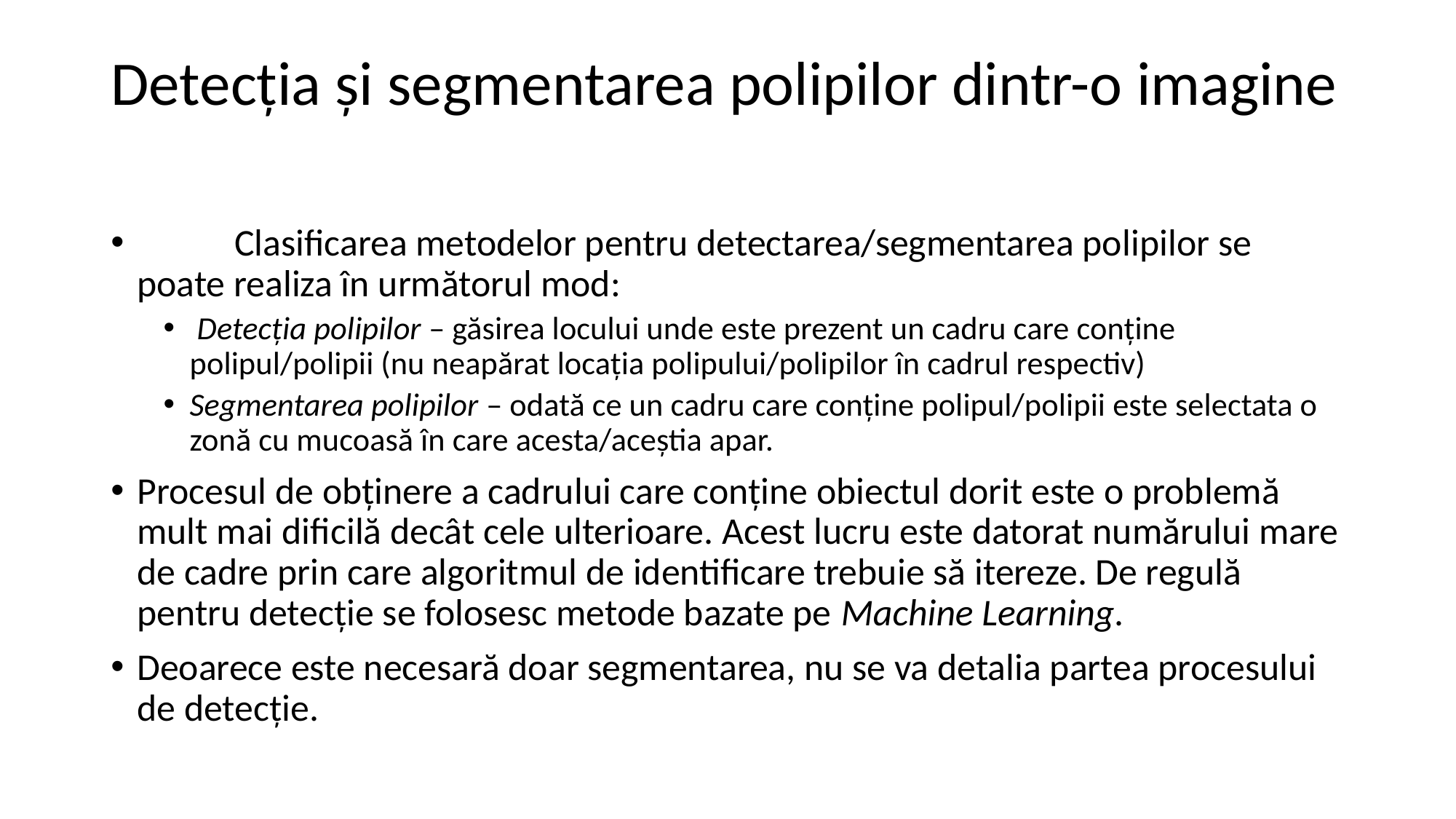

# Detecția și segmentarea polipilor dintr-o imagine
	Clasificarea metodelor pentru detectarea/segmentarea polipilor se poate realiza în următorul mod:
 Detecția polipilor – găsirea locului unde este prezent un cadru care conține polipul/polipii (nu neapărat locația polipului/polipilor în cadrul respectiv)
Segmentarea polipilor – odată ce un cadru care conține polipul/polipii este selectata o zonă cu mucoasă în care acesta/aceștia apar.
Procesul de obținere a cadrului care conține obiectul dorit este o problemă mult mai dificilă decât cele ulterioare. Acest lucru este datorat numărului mare de cadre prin care algoritmul de identificare trebuie să itereze. De regulă pentru detecție se folosesc metode bazate pe Machine Learning.
Deoarece este necesară doar segmentarea, nu se va detalia partea procesului de detecție.